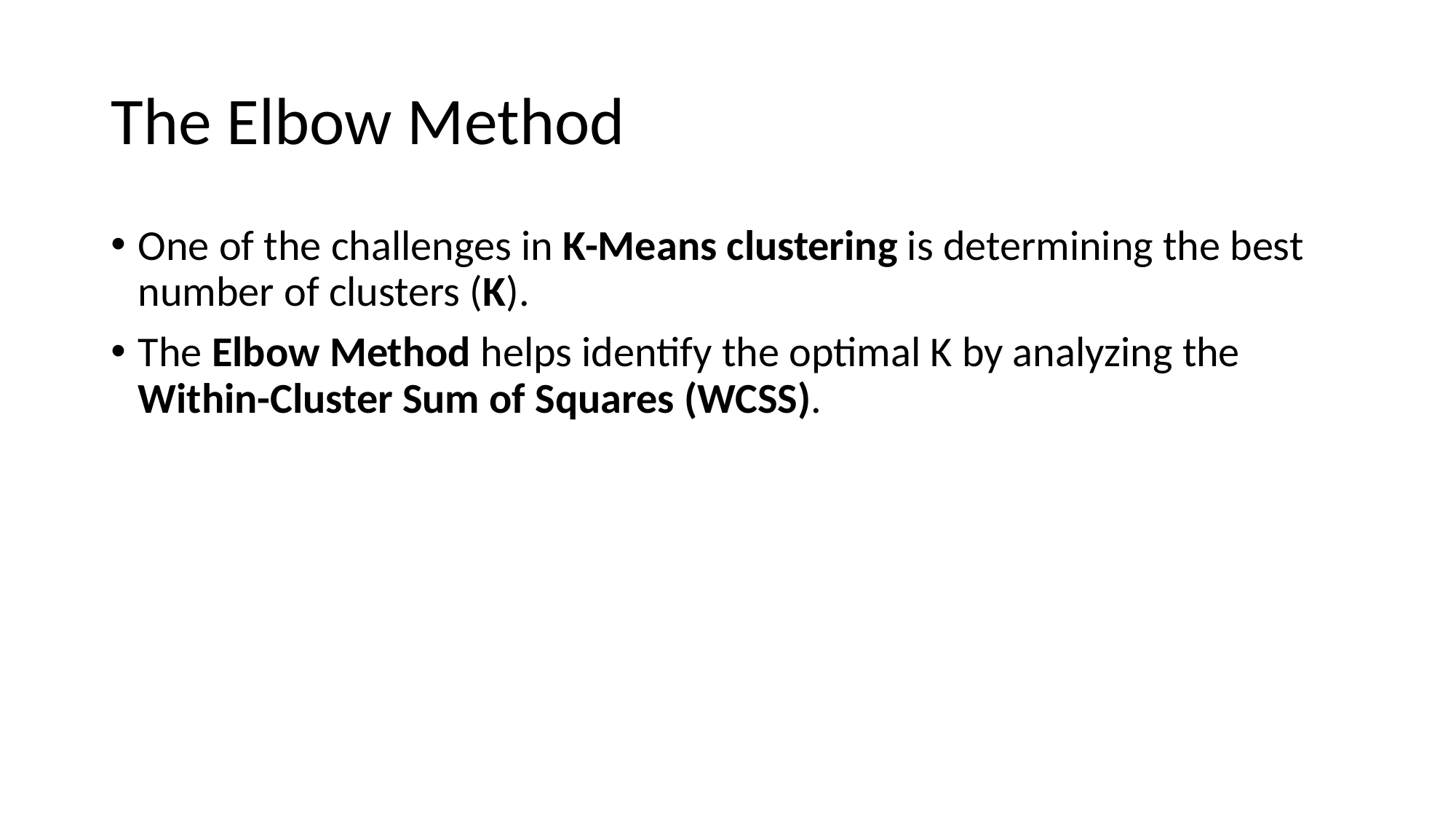

# The Elbow Method
One of the challenges in K-Means clustering is determining the best number of clusters (K).
The Elbow Method helps identify the optimal K by analyzing the Within-Cluster Sum of Squares (WCSS).